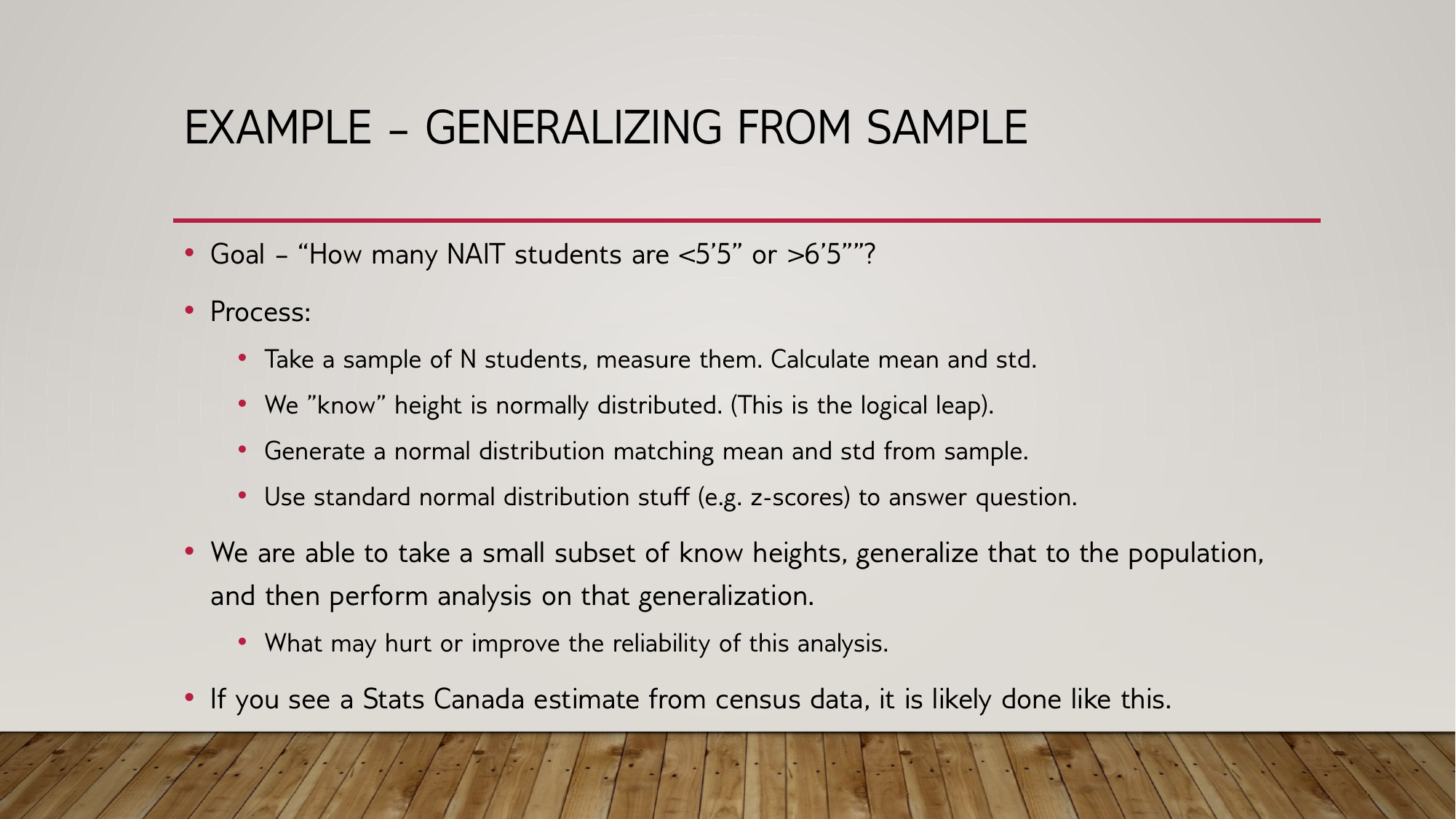

# Example – Generalizing from Sample
Goal – “How many NAIT students are <5’5” or >6’5””?
Process:
Take a sample of N students, measure them. Calculate mean and std.
We ”know” height is normally distributed. (This is the logical leap).
Generate a normal distribution matching mean and std from sample.
Use standard normal distribution stuff (e.g. z-scores) to answer question.
We are able to take a small subset of know heights, generalize that to the population, and then perform analysis on that generalization.
What may hurt or improve the reliability of this analysis.
If you see a Stats Canada estimate from census data, it is likely done like this.